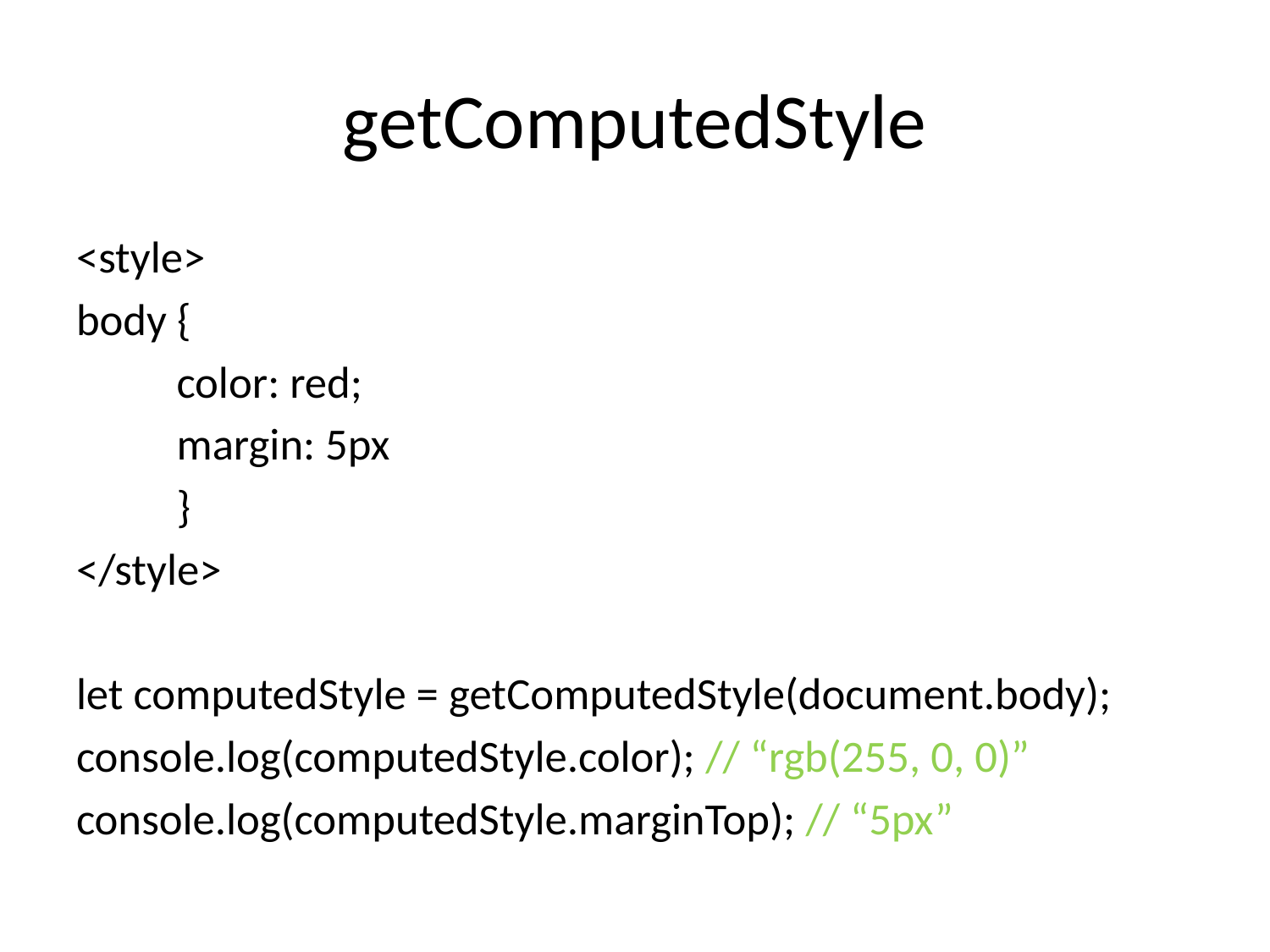

# getComputedStyle
<style>
body {
	color: red;
	margin: 5px
	}
</style>

let computedStyle = getComputedStyle(document.body);
console.log(computedStyle.color); // “rgb(255, 0, 0)”
console.log(computedStyle.marginTop); // “5px”